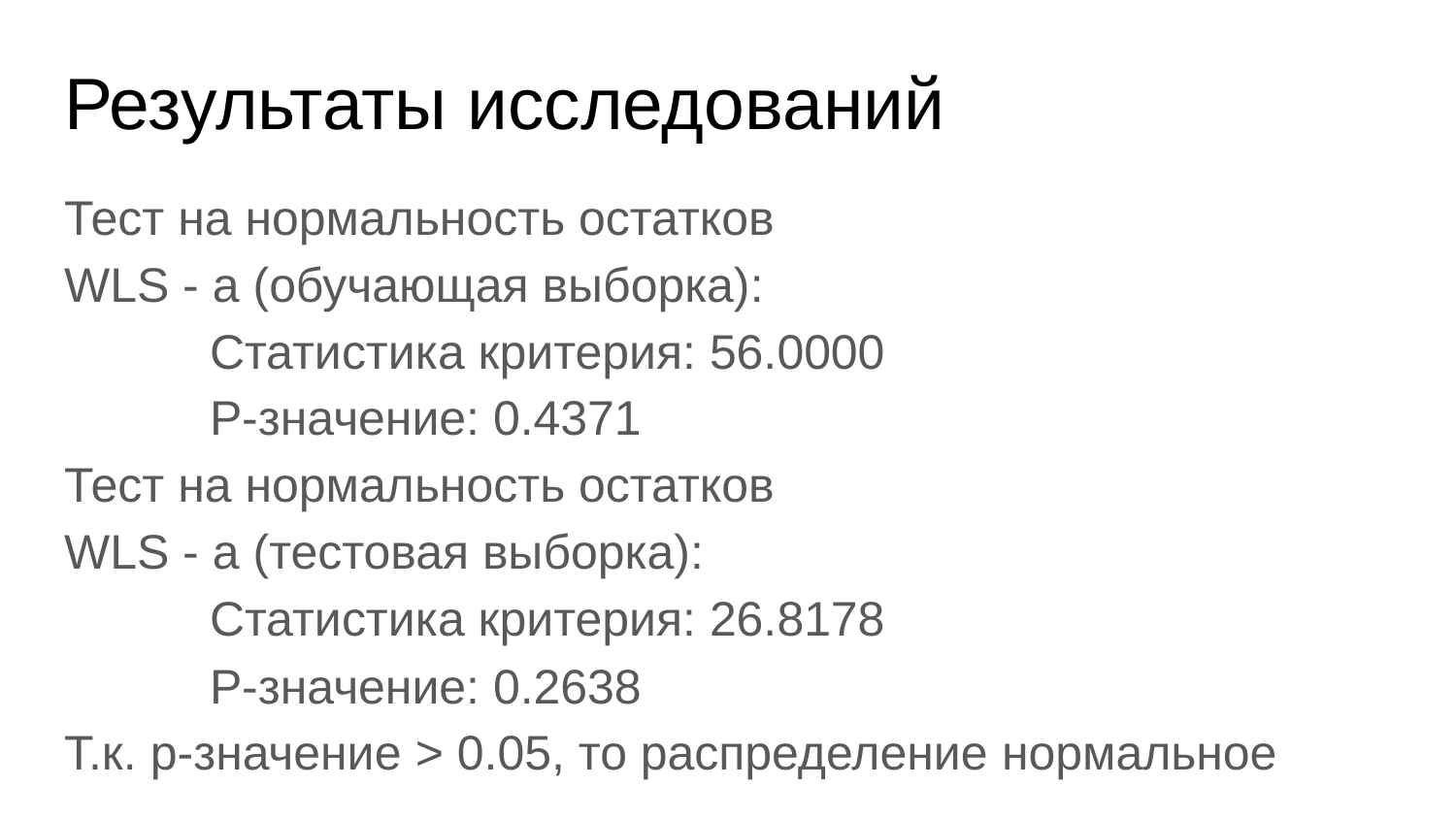

# Результаты исследований
Тест на нормальность остатков
WLS - a (обучающая выборка):
	Статистика критерия: 56.0000
	P-значение: 0.4371
Тест на нормальность остатков
WLS - a (тестовая выборка):
	Статистика критерия: 26.8178
	P-значение: 0.2638
Т.к. p-значение > 0.05, то распределение нормальное